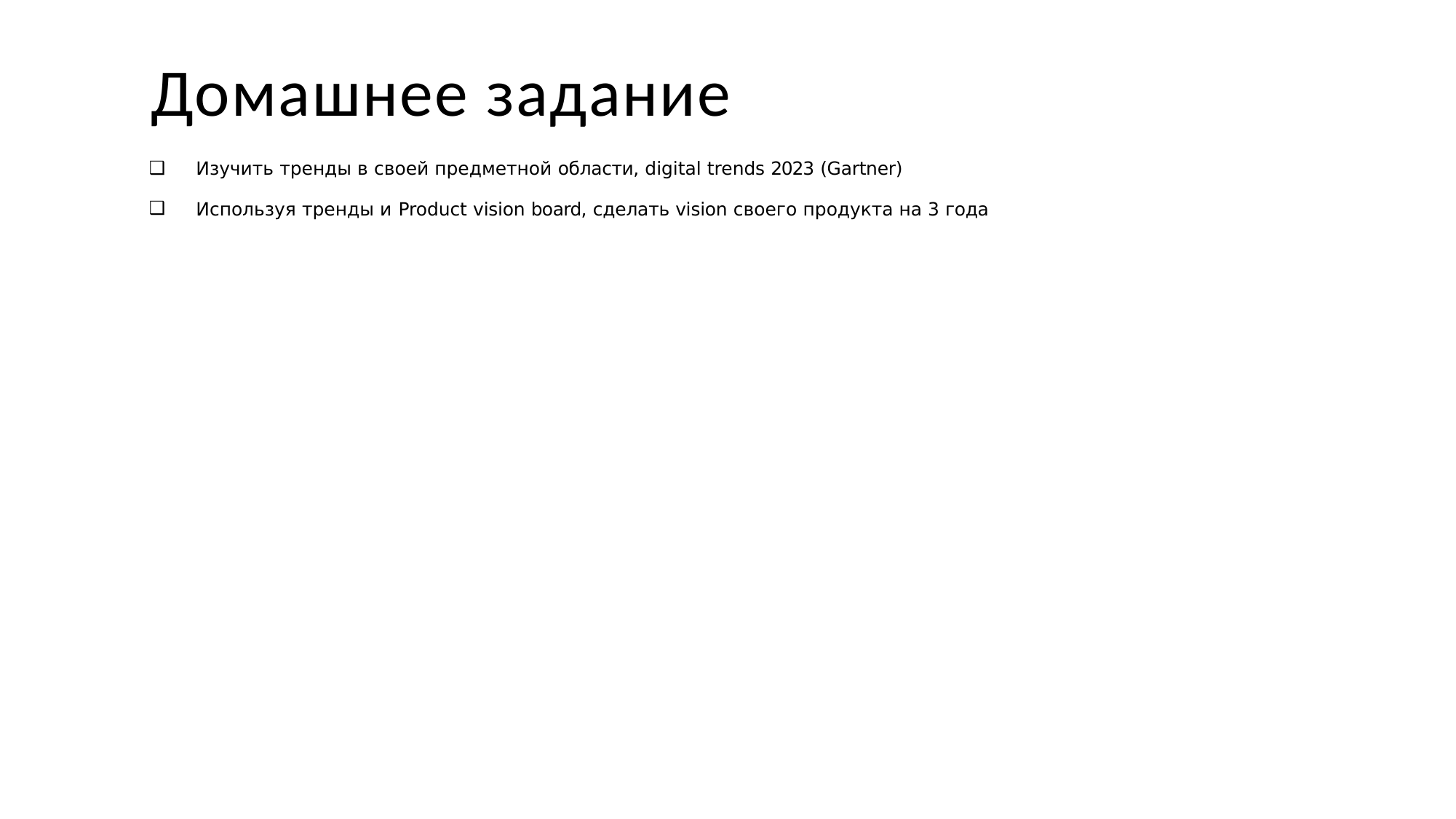

# Домашнее задание
Изучить тренды в своей предметной области, digital trends 2023 (Gartner)
Используя тренды и Product vision board, сделать vision своего продукта на 3 года